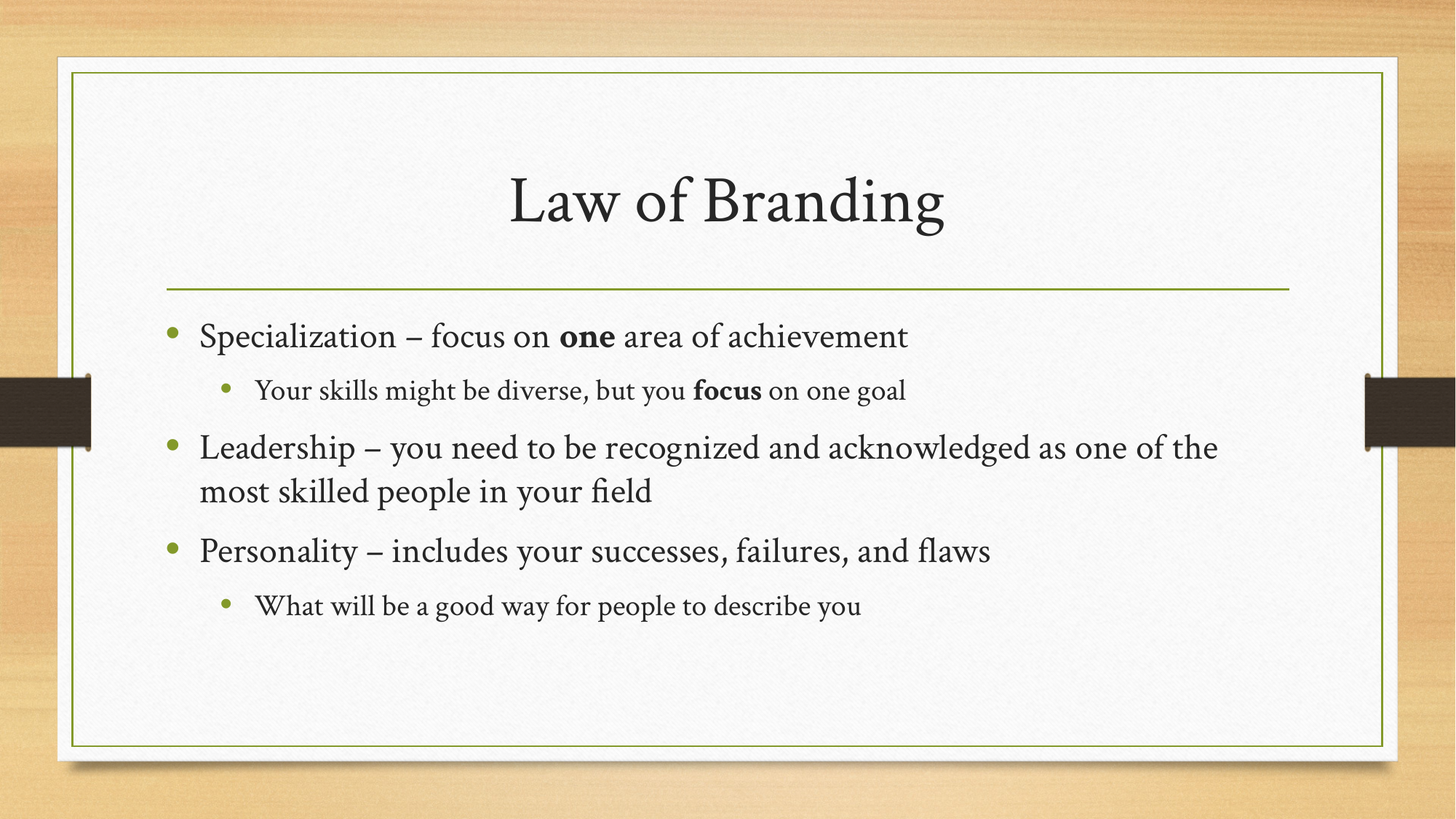

# Law of Branding
Specialization – focus on one area of achievement
Your skills might be diverse, but you focus on one goal
Leadership – you need to be recognized and acknowledged as one of the most skilled people in your field
Personality – includes your successes, failures, and flaws
What will be a good way for people to describe you